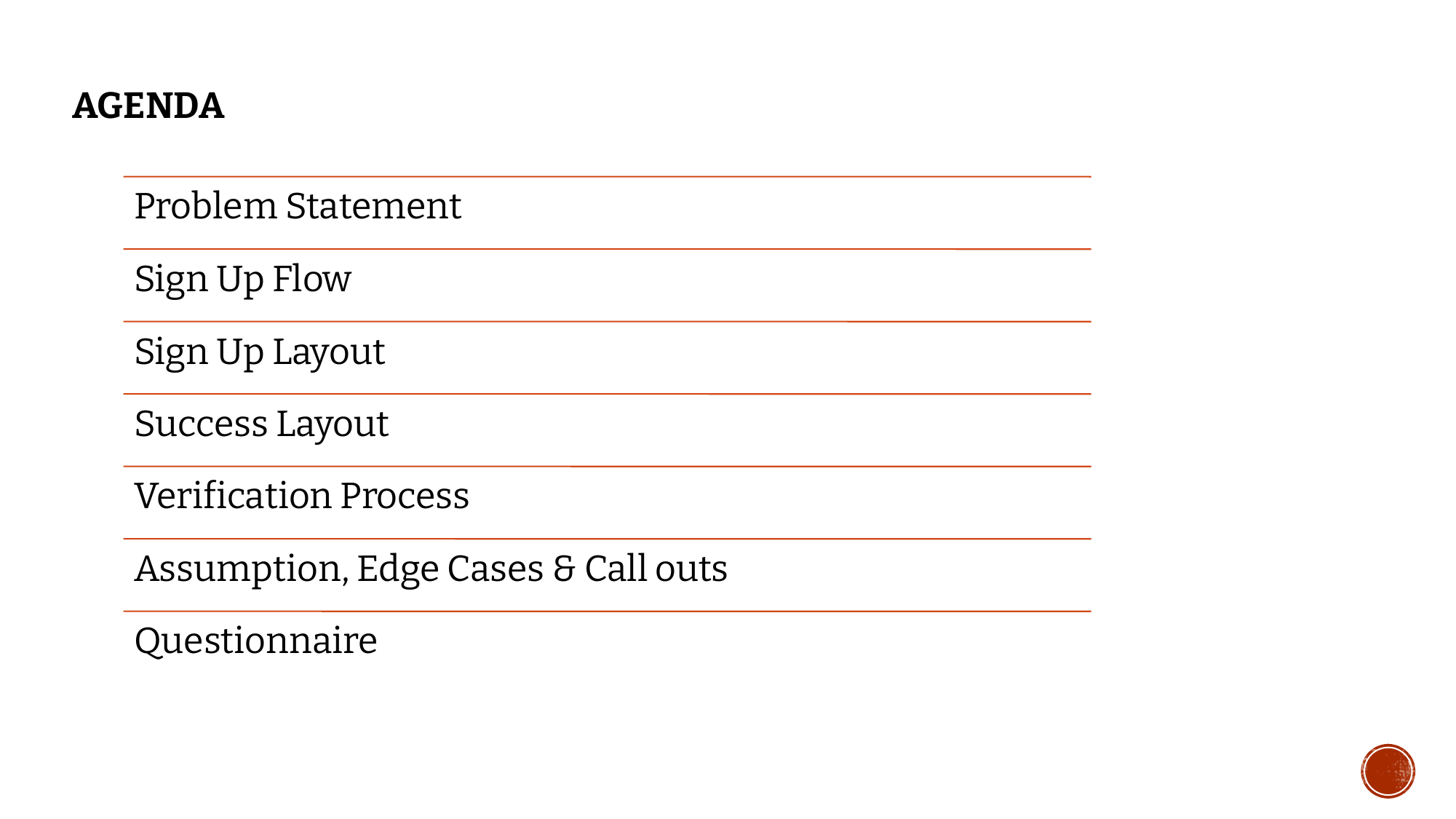

AGENDA
Problem Statement
Sign Up Flow
Sign Up Layout
Success Layout
Verification Process
Assumption, Edge Cases & Call outs
Questionnaire